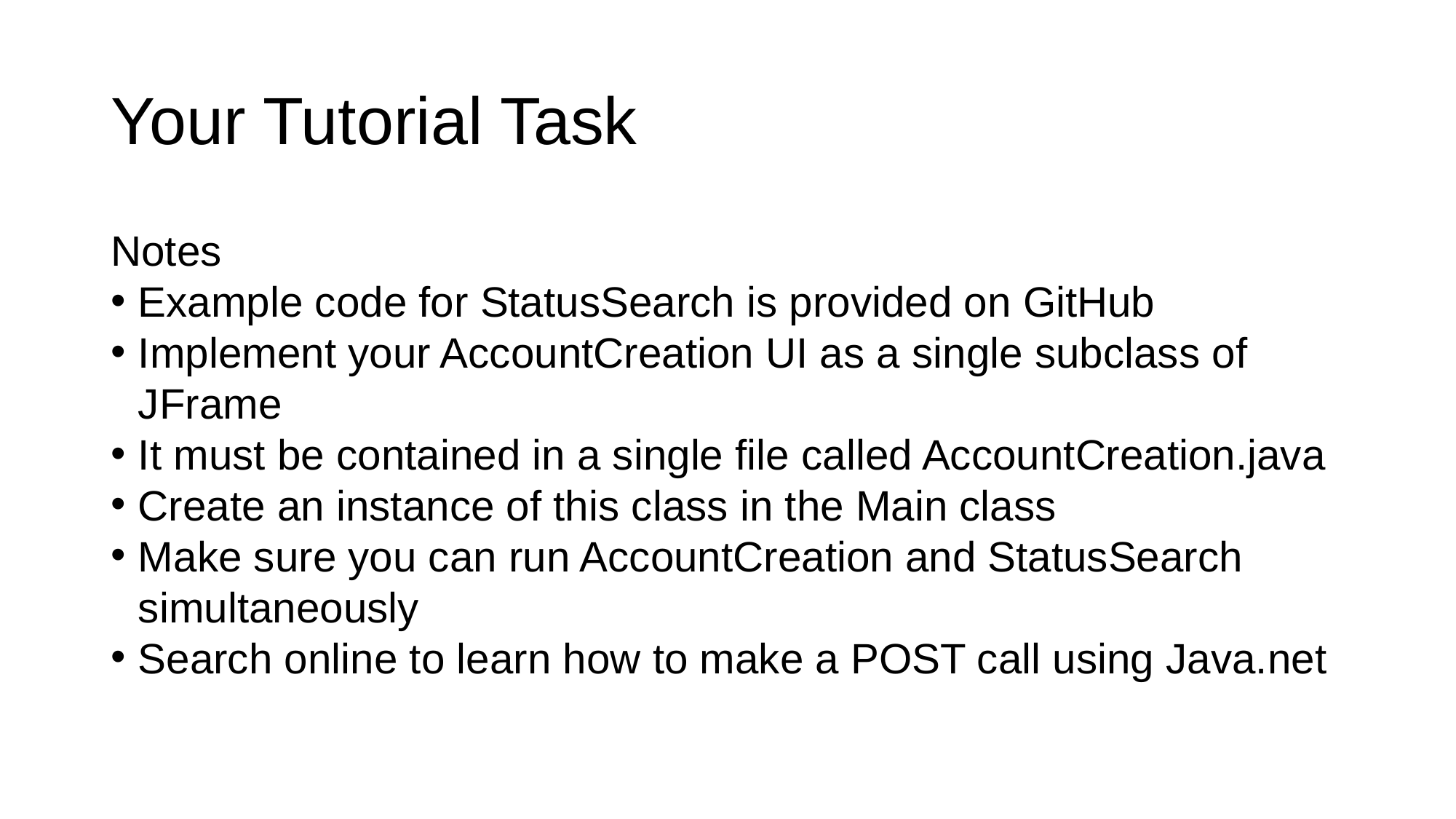

# Your Tutorial Task
Notes
Example code for StatusSearch is provided on GitHub
Implement your AccountCreation UI as a single subclass of JFrame
It must be contained in a single file called AccountCreation.java
Create an instance of this class in the Main class
Make sure you can run AccountCreation and StatusSearch simultaneously
Search online to learn how to make a POST call using Java.net